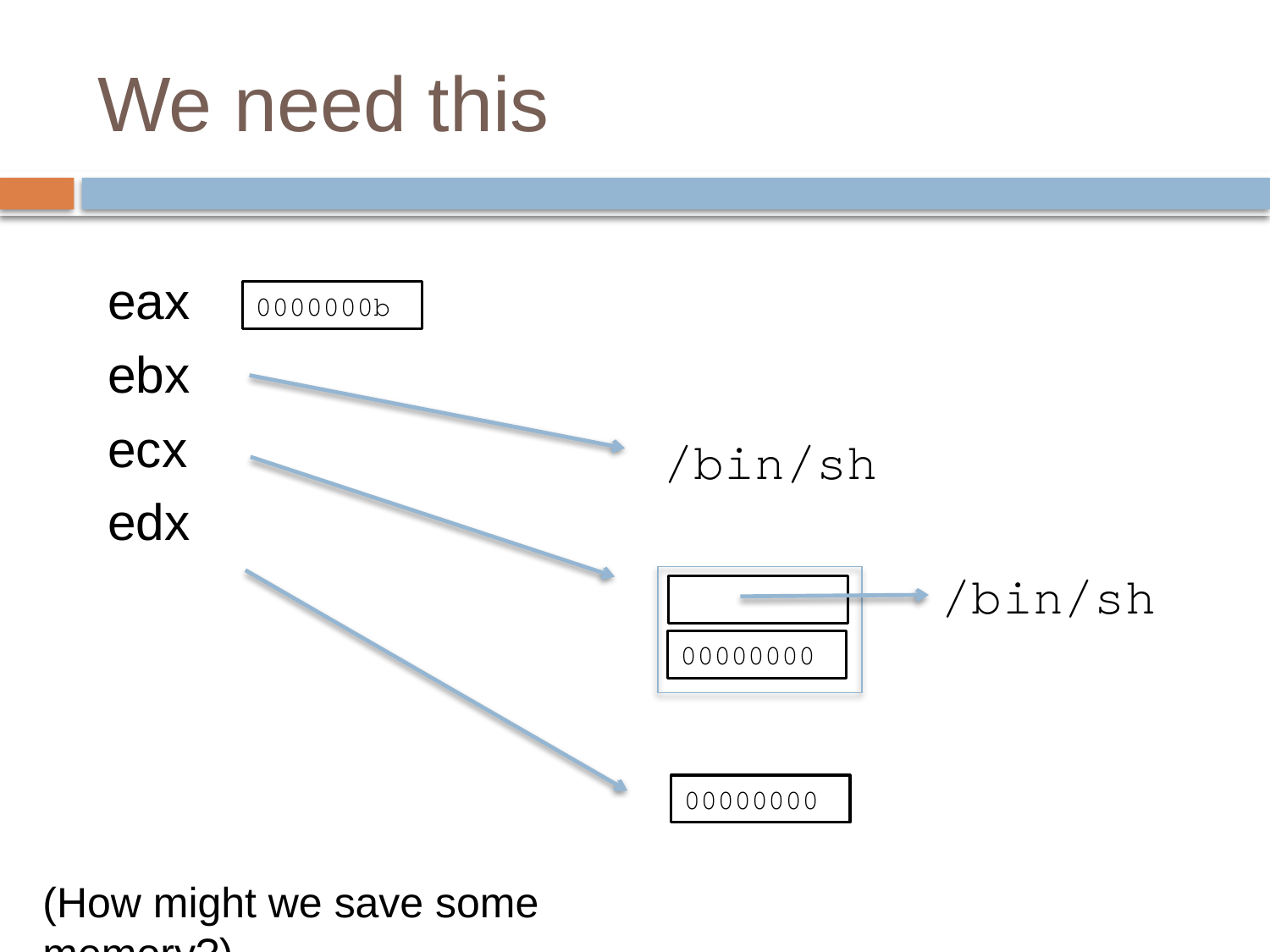

# We need this
eax
ebx
ecx
edx
0000000b
/bin/sh
/bin/sh

00000000
00000000
(How might we save some memory?)